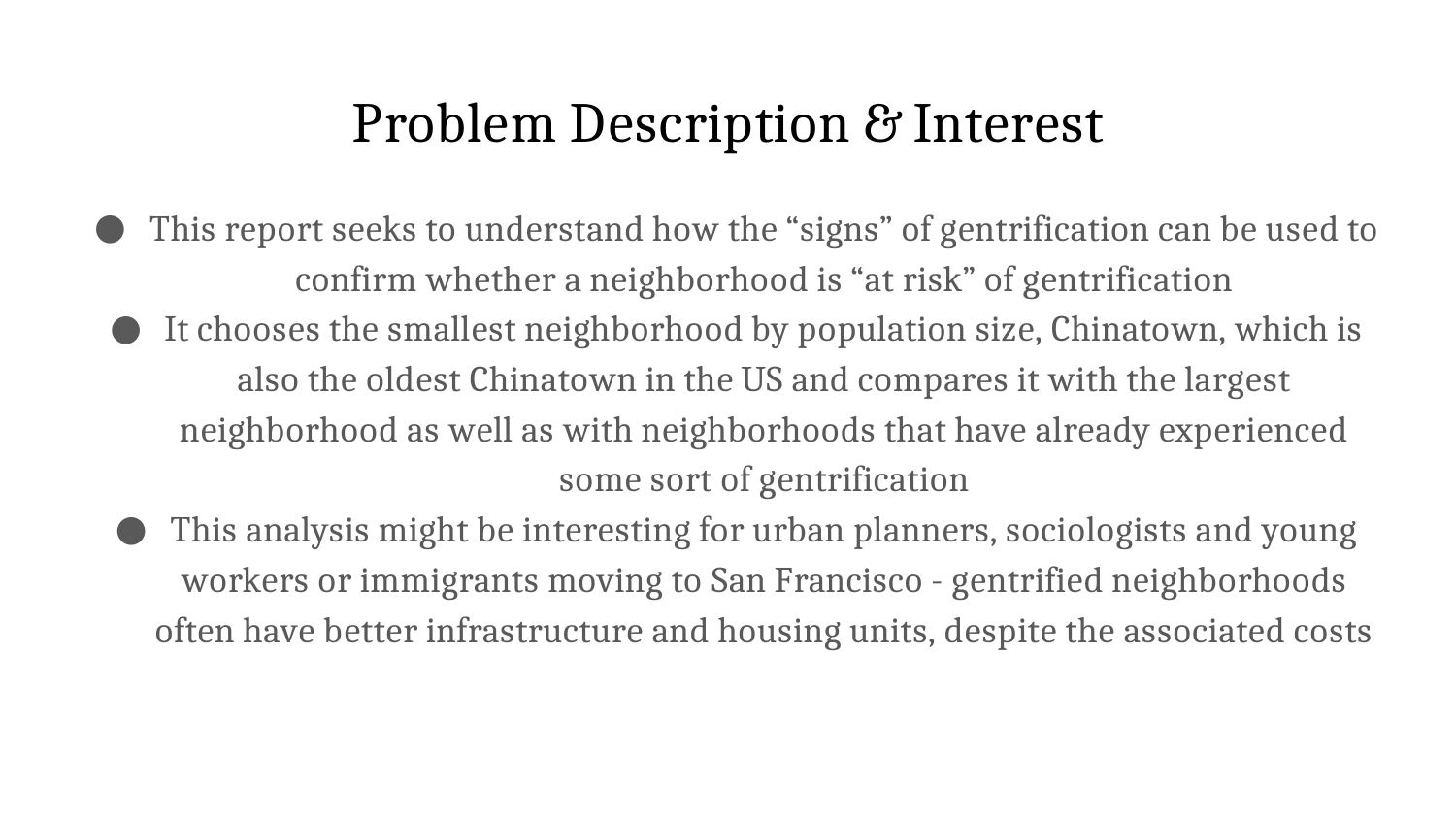

# Problem Description & Interest
This report seeks to understand how the “signs” of gentrification can be used to confirm whether a neighborhood is “at risk” of gentrification
It chooses the smallest neighborhood by population size, Chinatown, which is also the oldest Chinatown in the US and compares it with the largest neighborhood as well as with neighborhoods that have already experienced some sort of gentrification
This analysis might be interesting for urban planners, sociologists and young workers or immigrants moving to San Francisco - gentrified neighborhoods often have better infrastructure and housing units, despite the associated costs